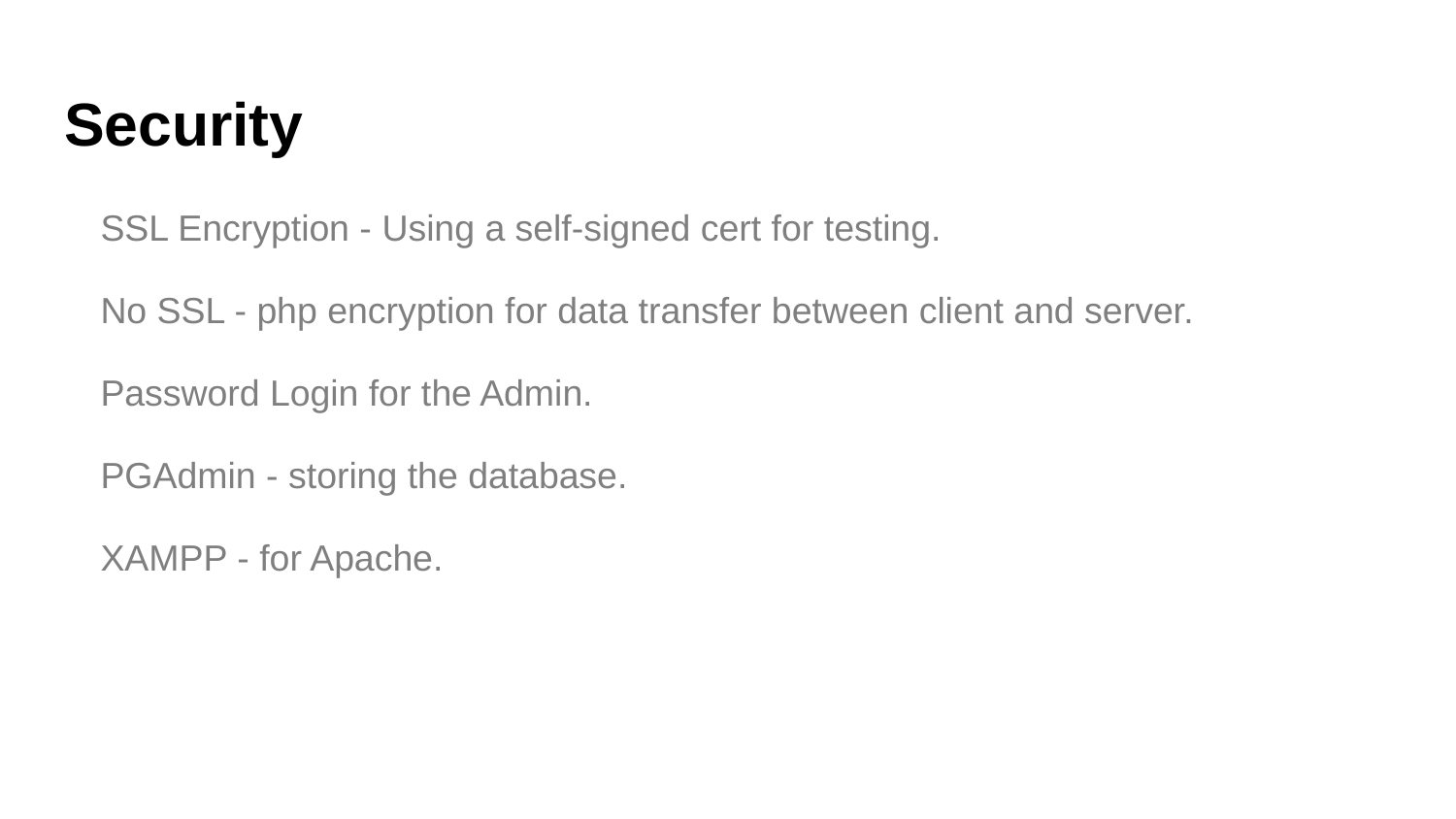

# Security
SSL Encryption - Using a self-signed cert for testing.
No SSL - php encryption for data transfer between client and server.
Password Login for the Admin.
PGAdmin - storing the database.
XAMPP - for Apache.